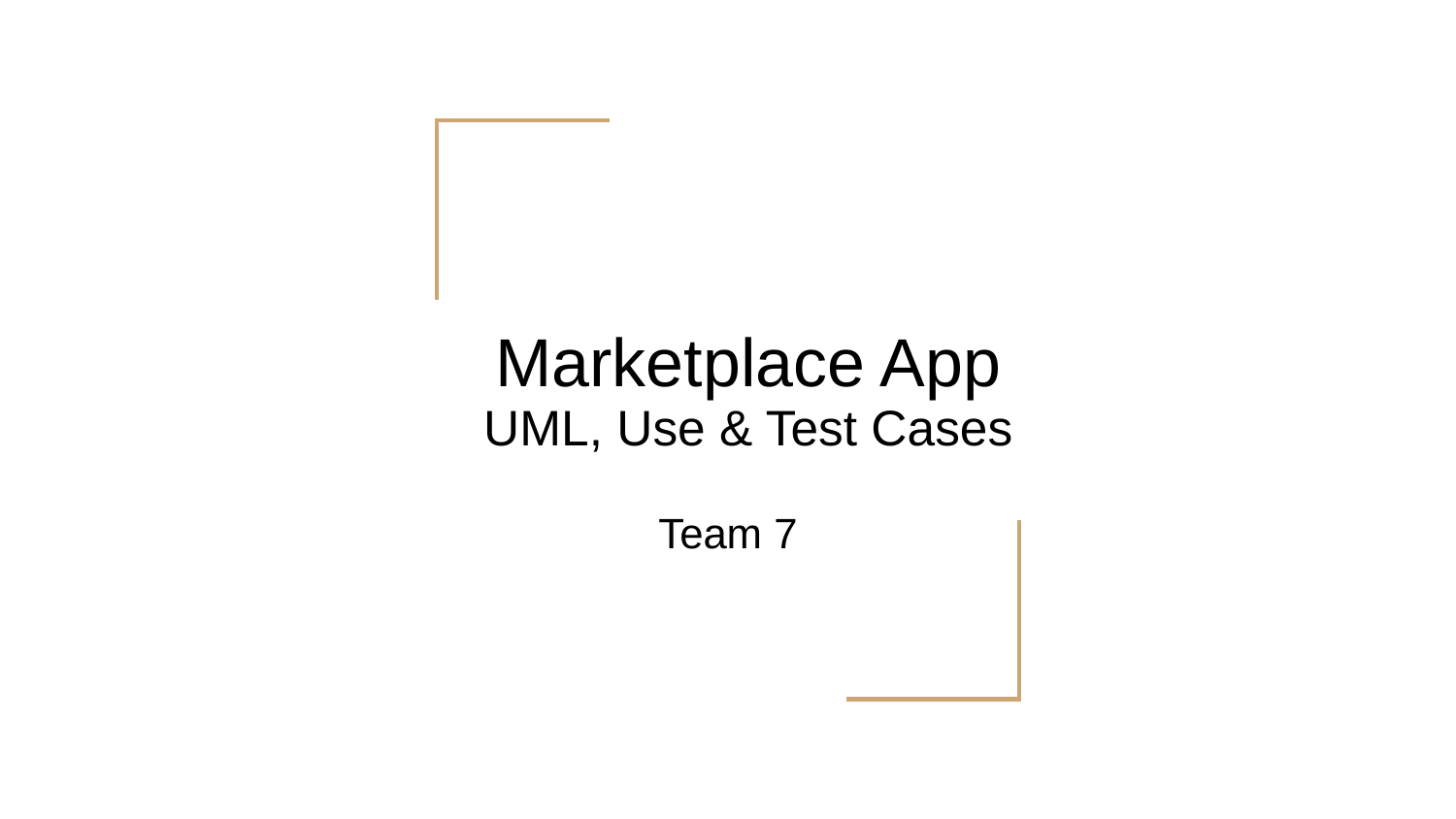

# Marketplace App
UML, Use & Test Cases
Team 7